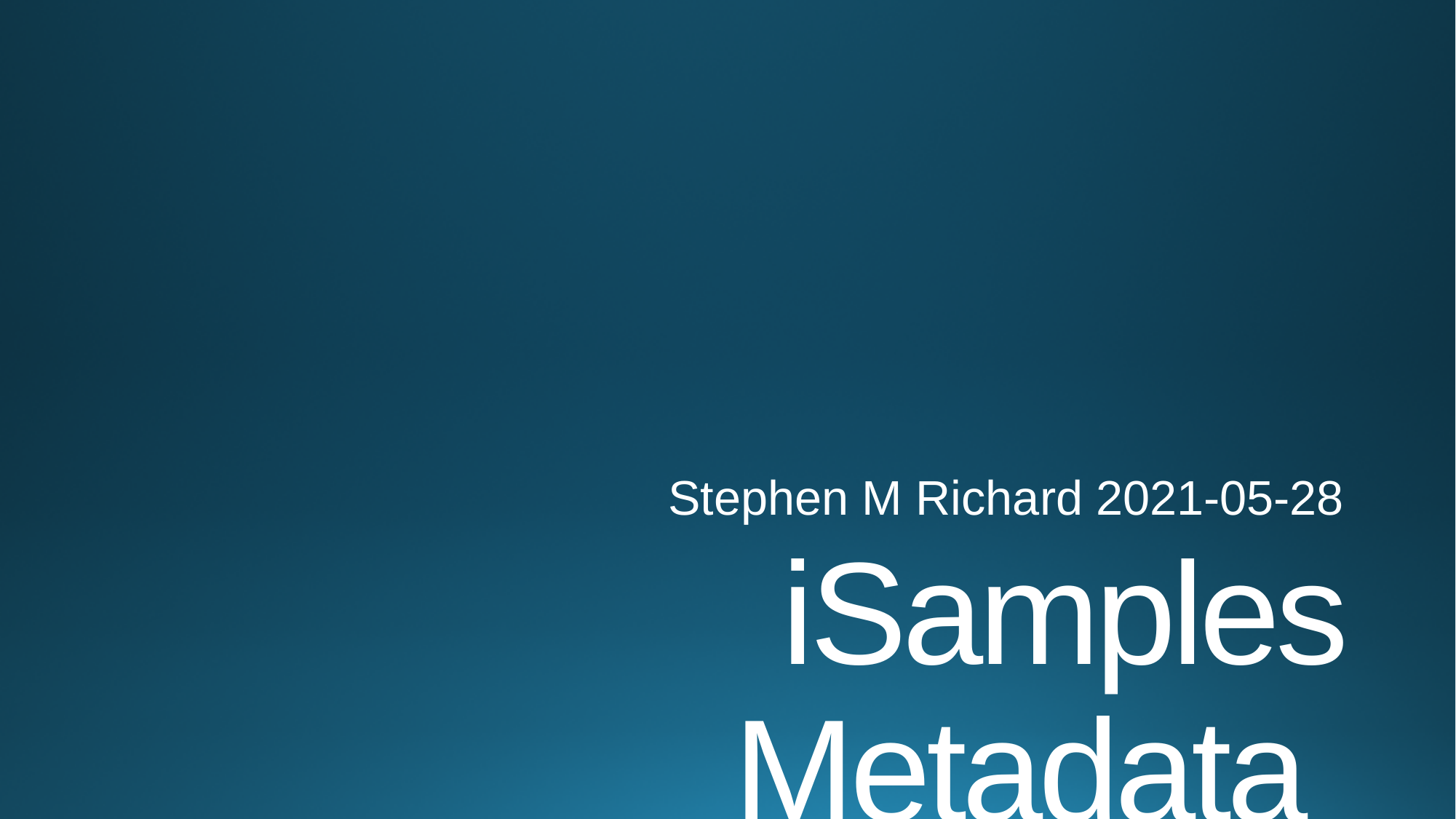

Stephen M Richard 2021-05-28
# iSamples Metadata